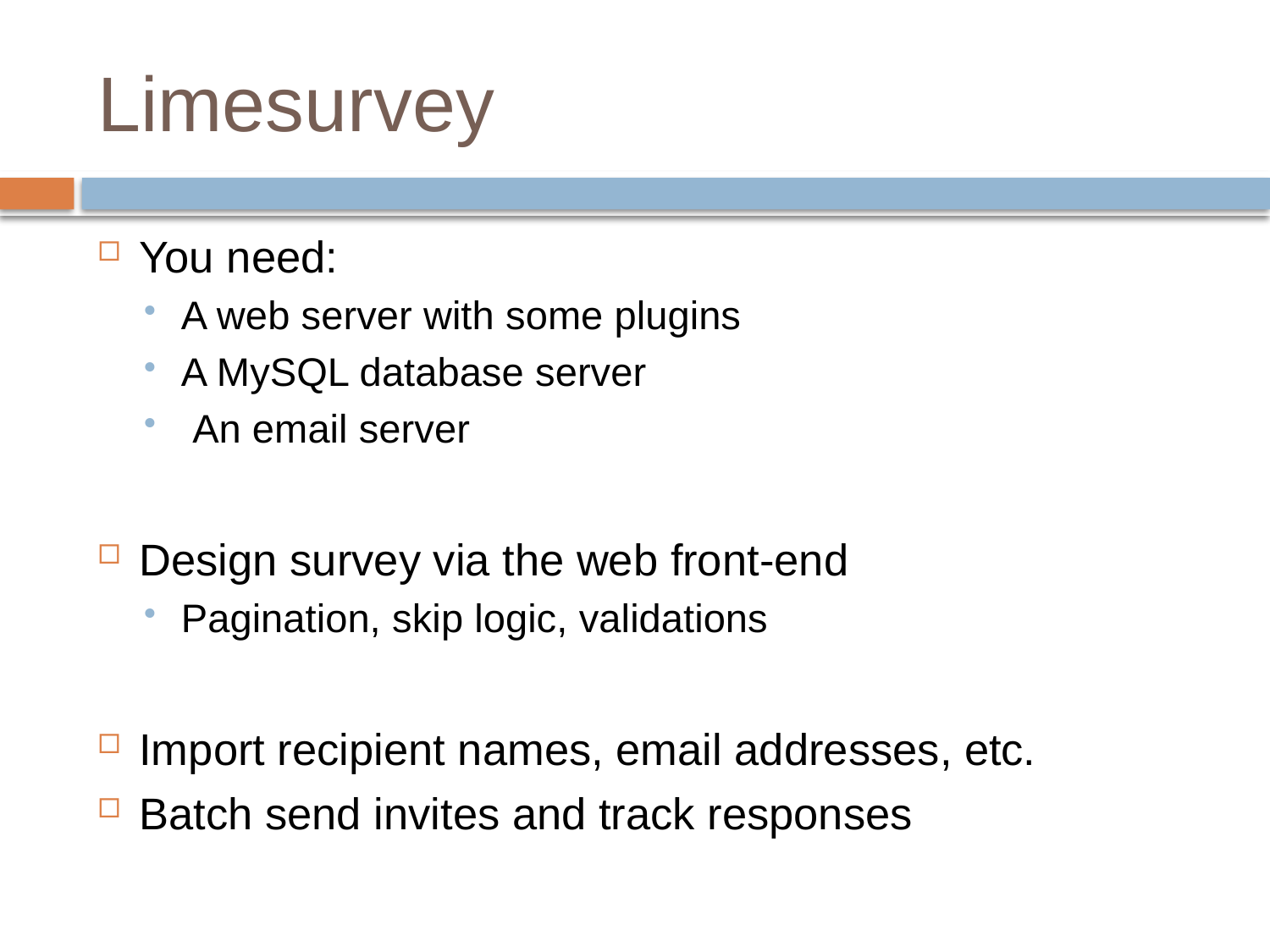

# Limesurvey
You need:
A web server with some plugins
A MySQL database server
 An email server

Design survey via the web front-end
Pagination, skip logic, validations

Import recipient names, email addresses, etc.
Batch send invites and track responses